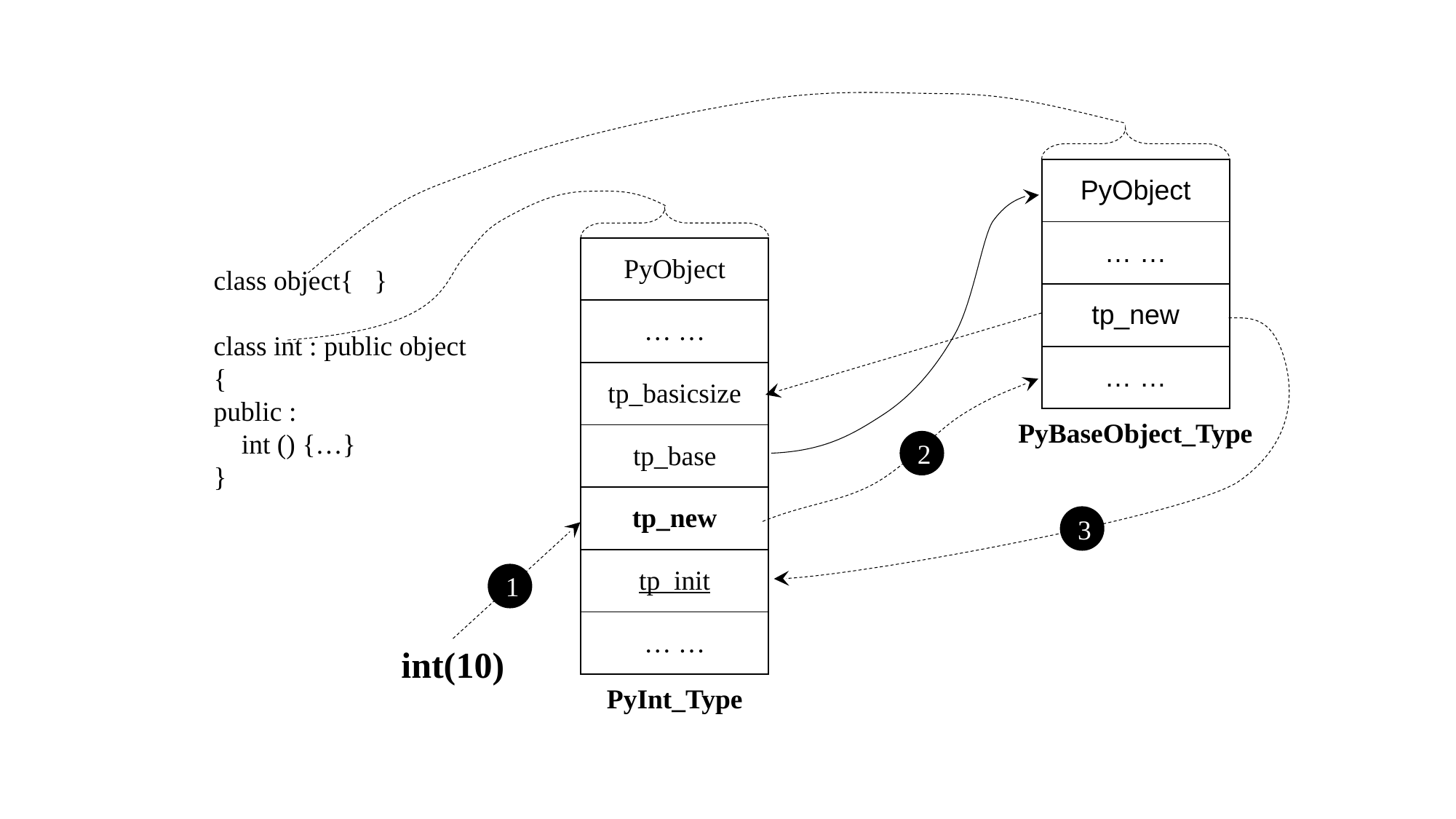

| PyObject |
| --- |
| … … |
| tp\_new |
| … … |

class object{   }

class int : public object
{
public :
    int () {…}
}
| PyObject |
| --- |
| … … |
| tp\_basicsize |
| tp\_base |
| tp\_new |
| tp\_init |
| … … |

PyBaseObject_Type
2
3
1
int(10)
PyInt_Type